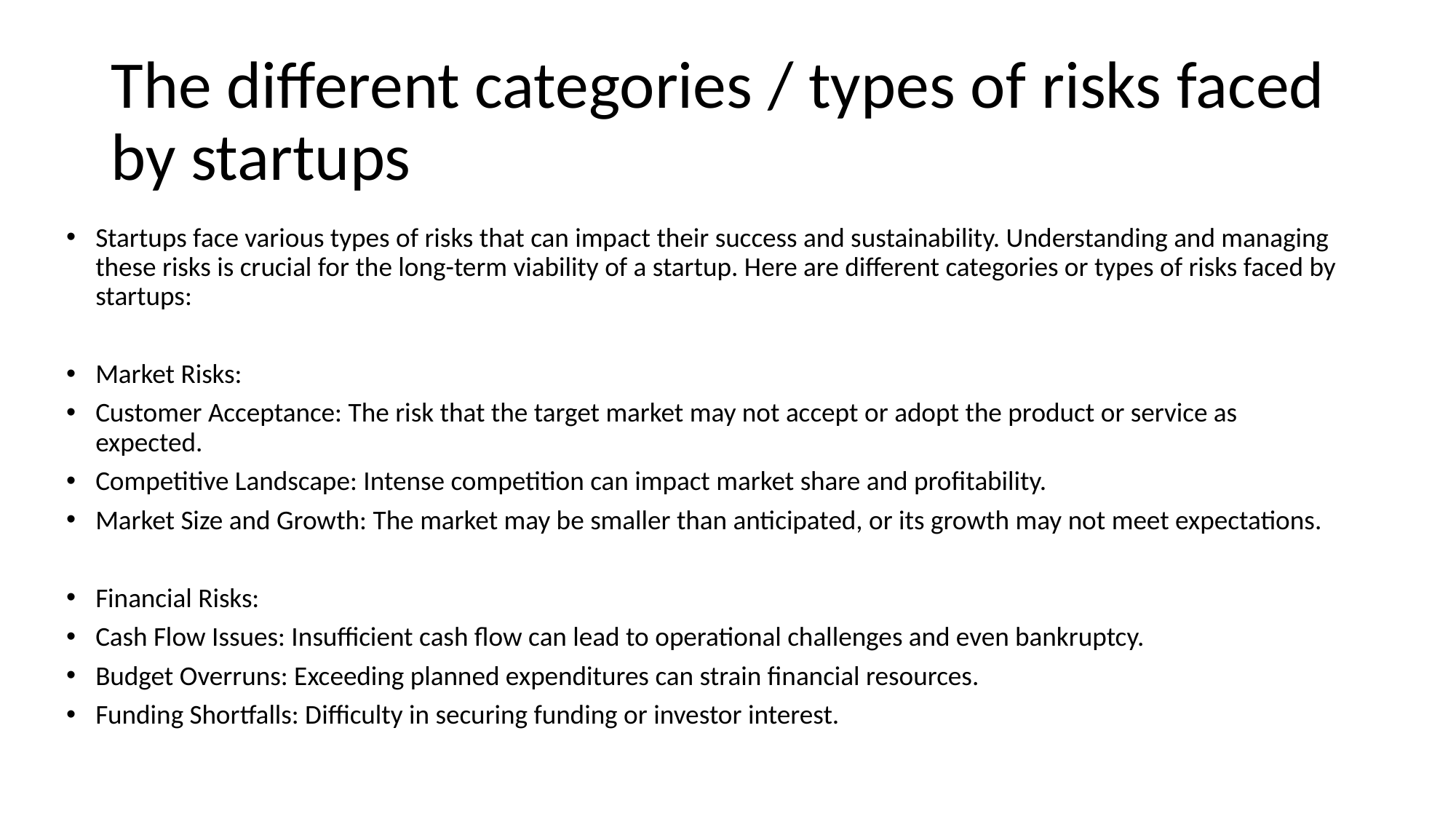

# The different categories / types of risks faced by startups
Startups face various types of risks that can impact their success and sustainability. Understanding and managing these risks is crucial for the long-term viability of a startup. Here are different categories or types of risks faced by startups:

Market Risks:
Customer Acceptance: The risk that the target market may not accept or adopt the product or service as expected.
Competitive Landscape: Intense competition can impact market share and profitability.
Market Size and Growth: The market may be smaller than anticipated, or its growth may not meet expectations.

Financial Risks:
Cash Flow Issues: Insufficient cash flow can lead to operational challenges and even bankruptcy.
Budget Overruns: Exceeding planned expenditures can strain financial resources.
Funding Shortfalls: Difficulty in securing funding or investor interest.